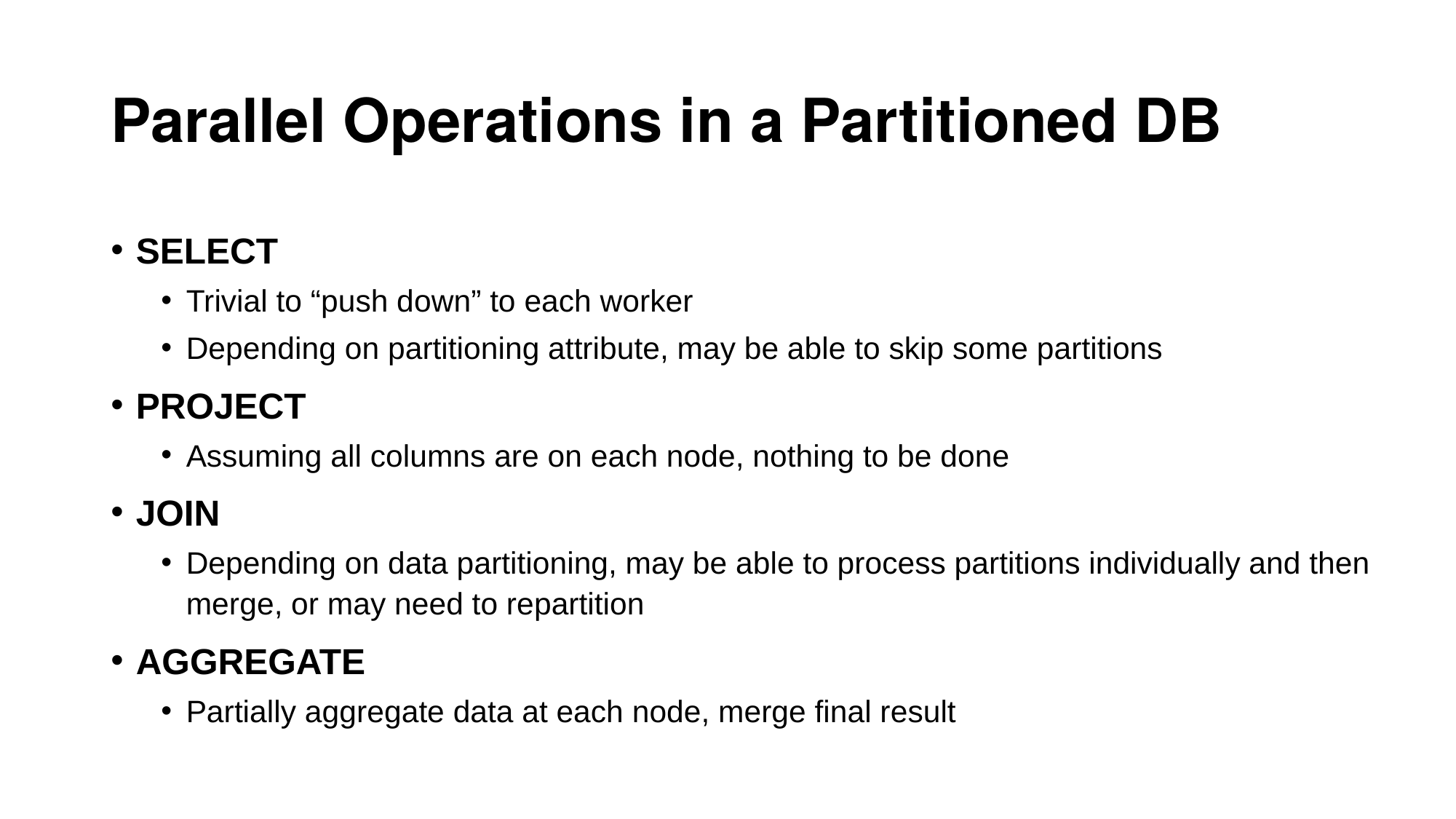

# Parallel Operations in a Partitioned DB
SELECT
Trivial to “push down” to each worker
Depending on partitioning attribute, may be able to skip some partitions
PROJECT
Assuming all columns are on each node, nothing to be done
JOIN
Depending on data partitioning, may be able to process partitions individually and then merge, or may need to repartition
AGGREGATE
Partially aggregate data at each node, merge final result